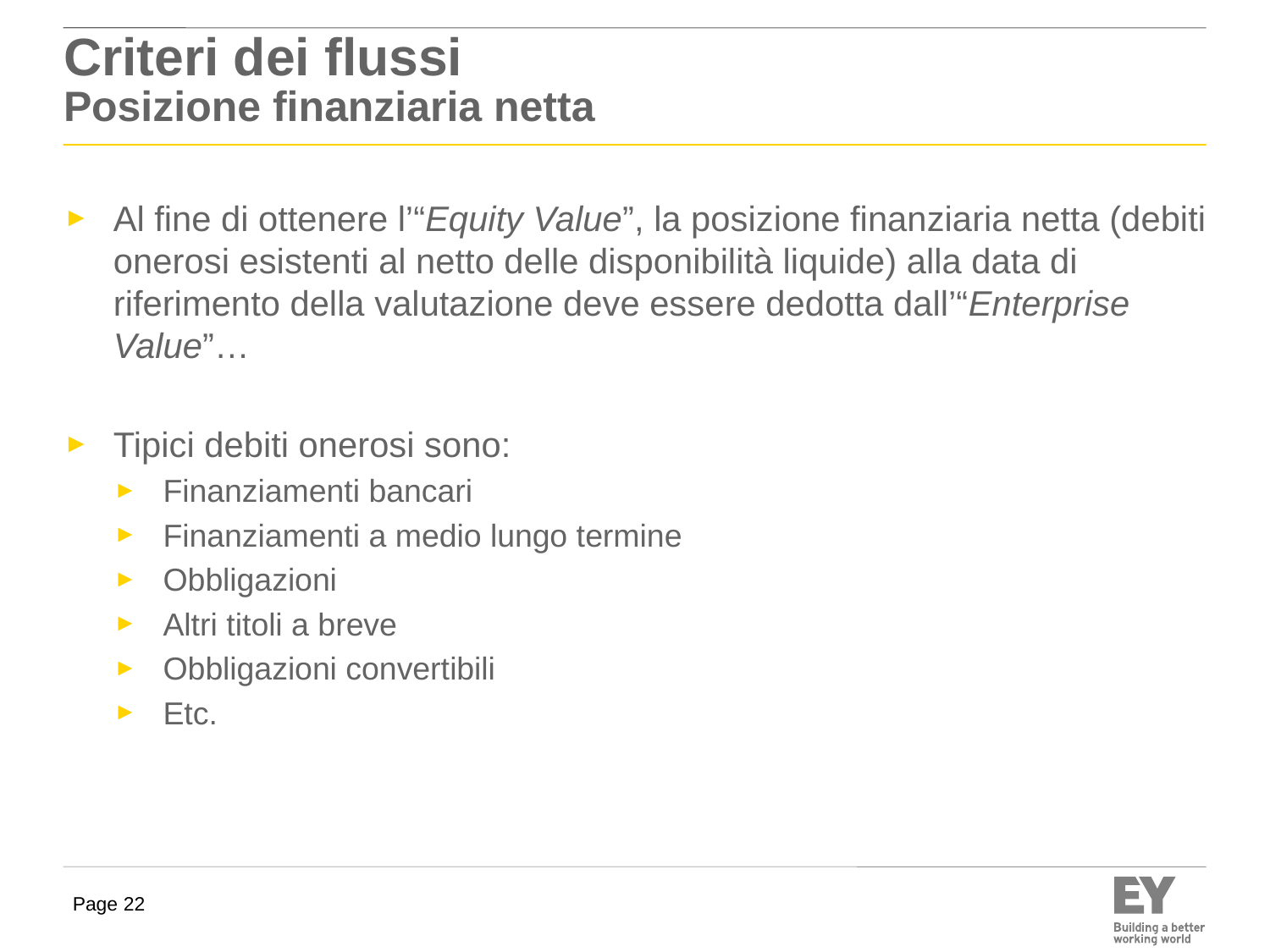

# Criteri dei flussi Posizione finanziaria netta
Al fine di ottenere l’“Equity Value”, la posizione finanziaria netta (debiti onerosi esistenti al netto delle disponibilità liquide) alla data di riferimento della valutazione deve essere dedotta dall’“Enterprise Value”…

Tipici debiti onerosi sono:
Finanziamenti bancari
Finanziamenti a medio lungo termine
Obbligazioni
Altri titoli a breve
Obbligazioni convertibili
Etc.